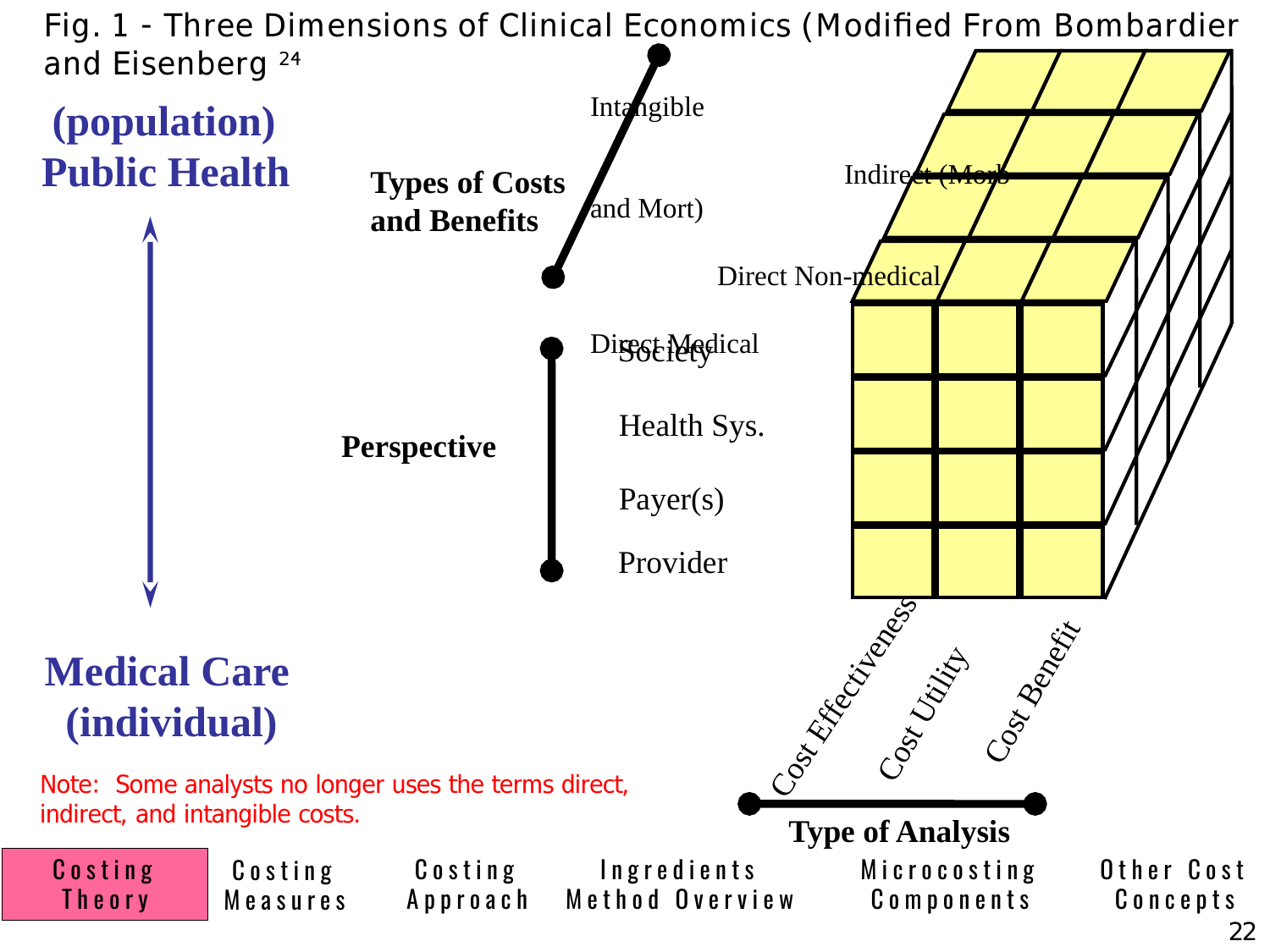

Fig. 1 - Three Dimensions of Clinical Economics (Modified From Bombardier and Eisenberg 24
			Intangible

		Indirect (Morb and Mort)

	Direct Non-medical

Direct Medical

Types of Costs
and Benefits
Note:  Some analysts no longer uses the terms direct, indirect, and intangible costs.

 (population)
Public Health

 Medical Care
   (individual)
Society

Health Sys.
Perspective
Payer(s)
Provider
Cost Effectiveness

Cost Benefit
Cost Utility

Type of Analysis
Costing Theory
Ingredients Method Overview
Microcosting Components
Other Cost Concepts
Costing Approach
Costing Measures

22